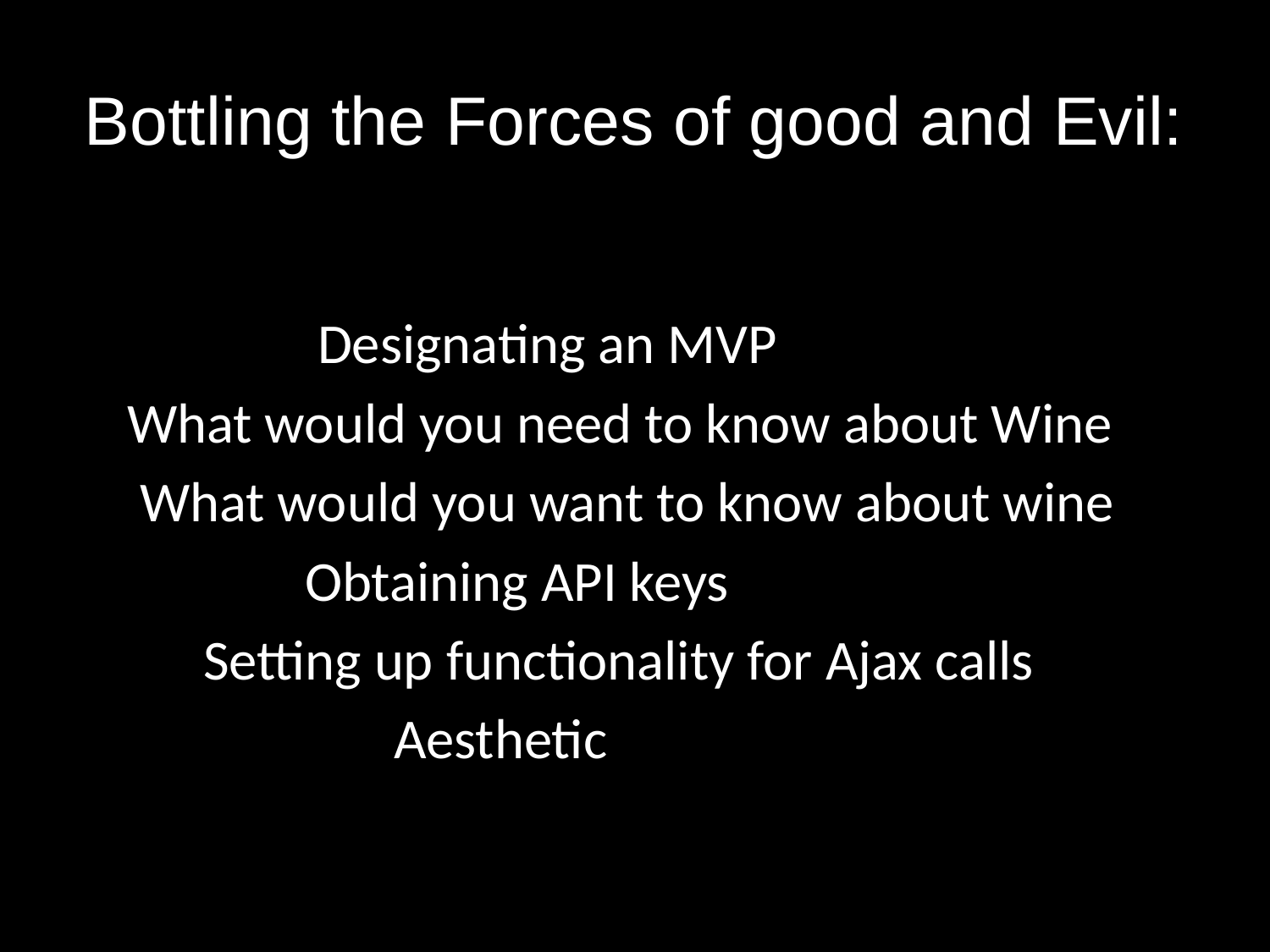

# Bottling the Forces of good and Evil:

                   Designating an MVP
    What would you need to know about Wine
     What would you want to know about wine
                  Obtaining API keys
          Setting up functionality for Ajax calls
                         Aesthetic